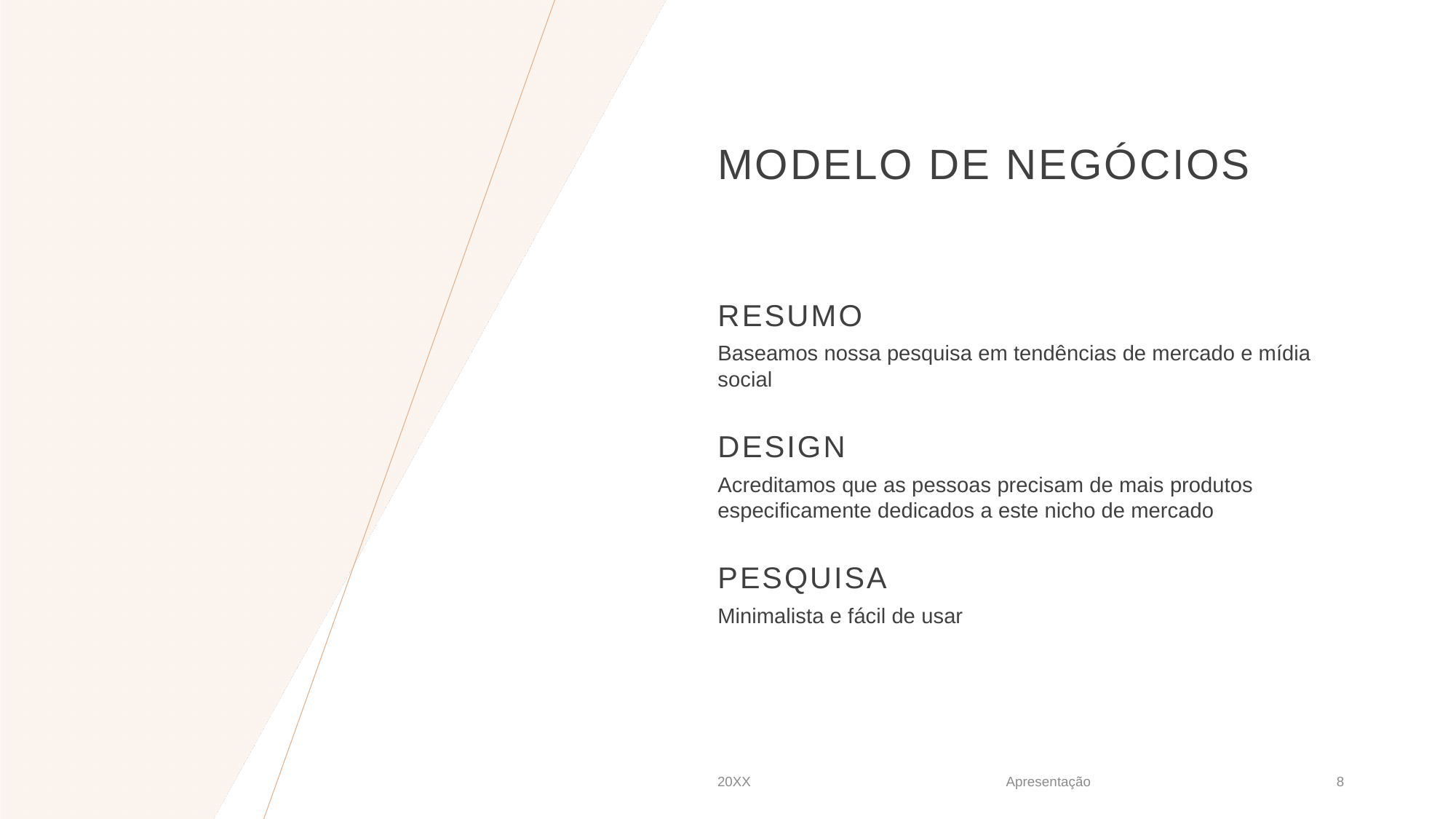

# MODELO DE NEGÓCIOS
RESUMO
Baseamos nossa pesquisa em tendências de mercado e mídia social
DESIGN
Acreditamos que as pessoas precisam de mais produtos especificamente dedicados a este nicho de mercado
PESQUISA
Minimalista e fácil de usar
20XX
Apresentação
8